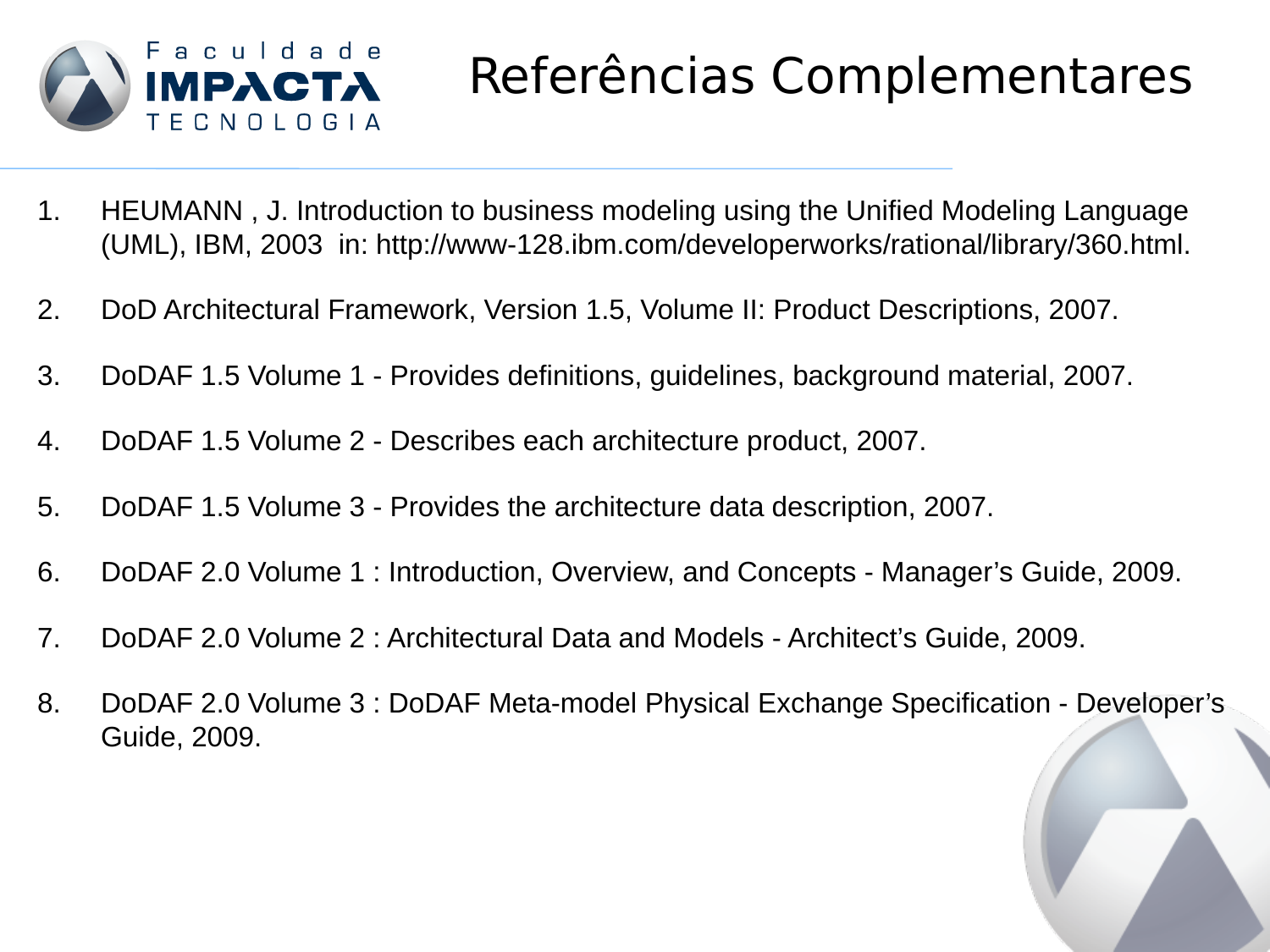

# Referências Complementares
HEUMANN , J. Introduction to business modeling using the Unified Modeling Language (UML), IBM, 2003  in: http://www-128.ibm.com/developerworks/rational/library/360.html.
DoD Architectural Framework, Version 1.5, Volume II: Product Descriptions, 2007.
DoDAF 1.5 Volume 1 - Provides definitions, guidelines, background material, 2007.
DoDAF 1.5 Volume 2 - Describes each architecture product, 2007.
DoDAF 1.5 Volume 3 - Provides the architecture data description, 2007.
DoDAF 2.0 Volume 1 : Introduction, Overview, and Concepts - Manager’s Guide, 2009.
DoDAF 2.0 Volume 2 : Architectural Data and Models - Architect’s Guide, 2009.
DoDAF 2.0 Volume 3 : DoDAF Meta-model Physical Exchange Specification - Developer’s Guide, 2009.